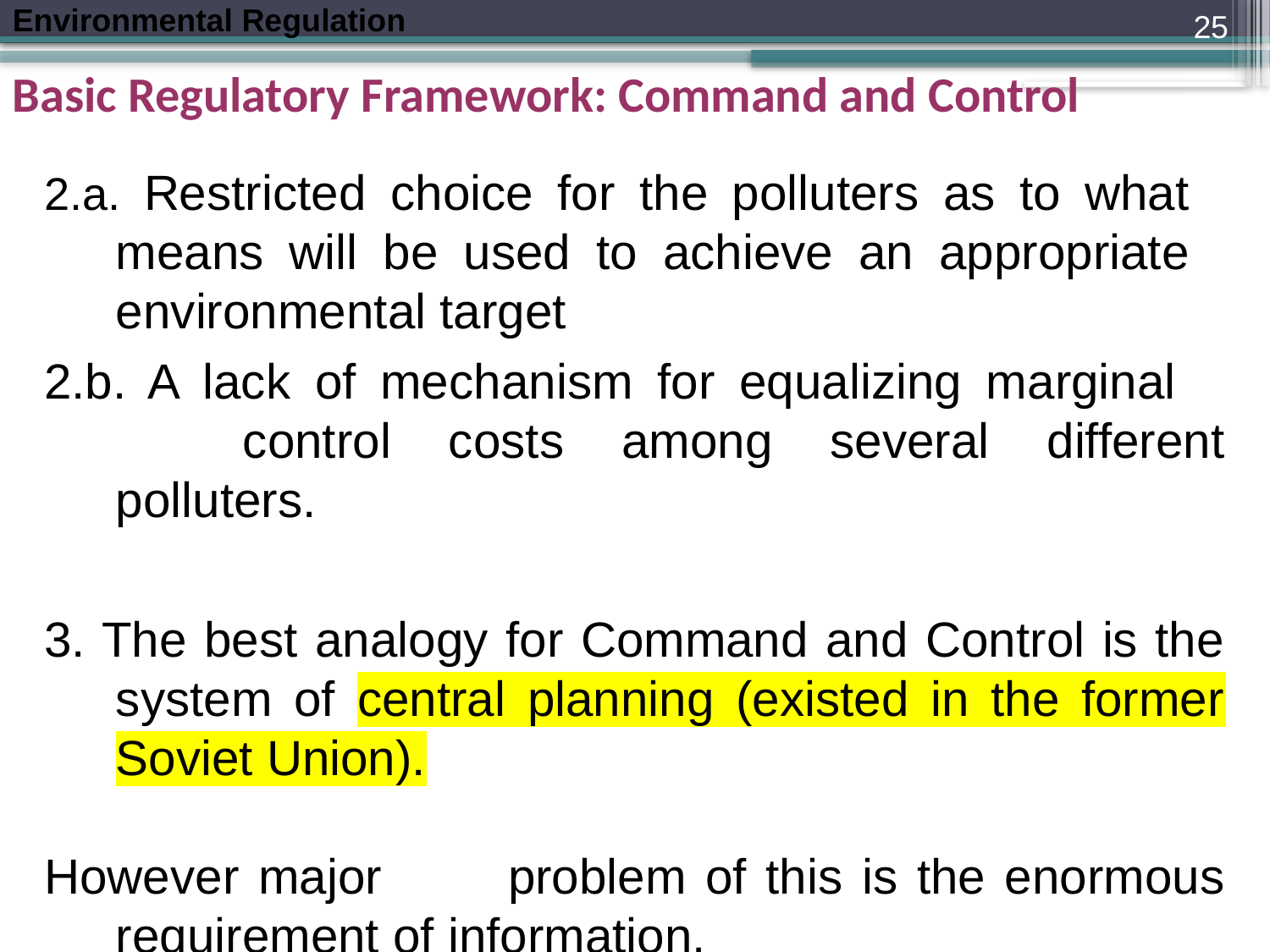

25
Basic Regulatory Framework: Command and Control
2.a. Restricted choice for the polluters as to what 	means will be used to achieve an appropriate 	environmental target
2.b. A lack of mechanism for equalizing marginal   	control costs among several different polluters.

3. The best analogy for Command and Control is the system of central planning (existed in the former Soviet Union).

However major 	problem of this is the enormous requirement of information.